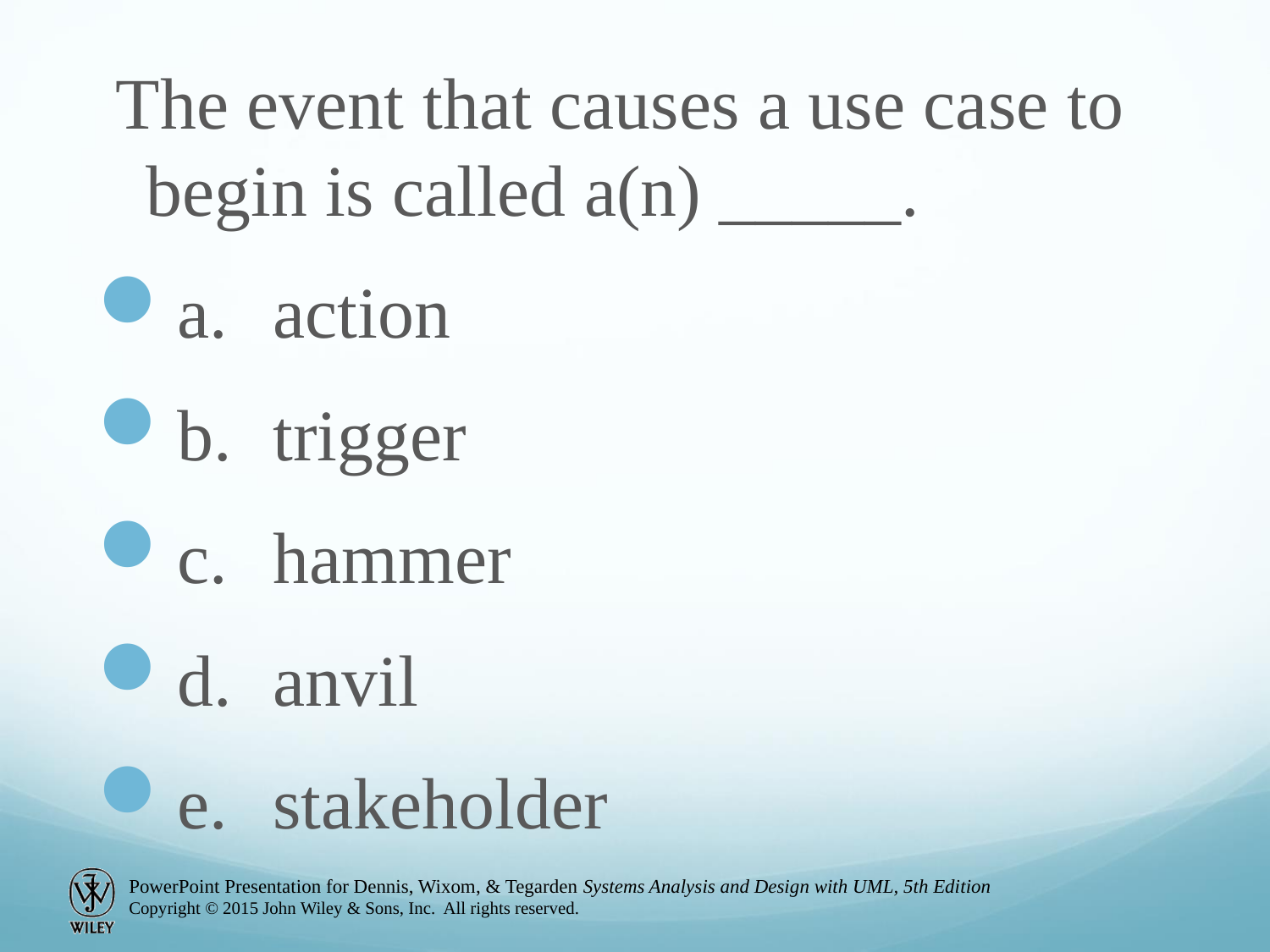

The event that causes a use case to begin is called a(n) _____.
a.	action
b.	trigger
c.	hammer
d.	anvil
e.	stakeholder